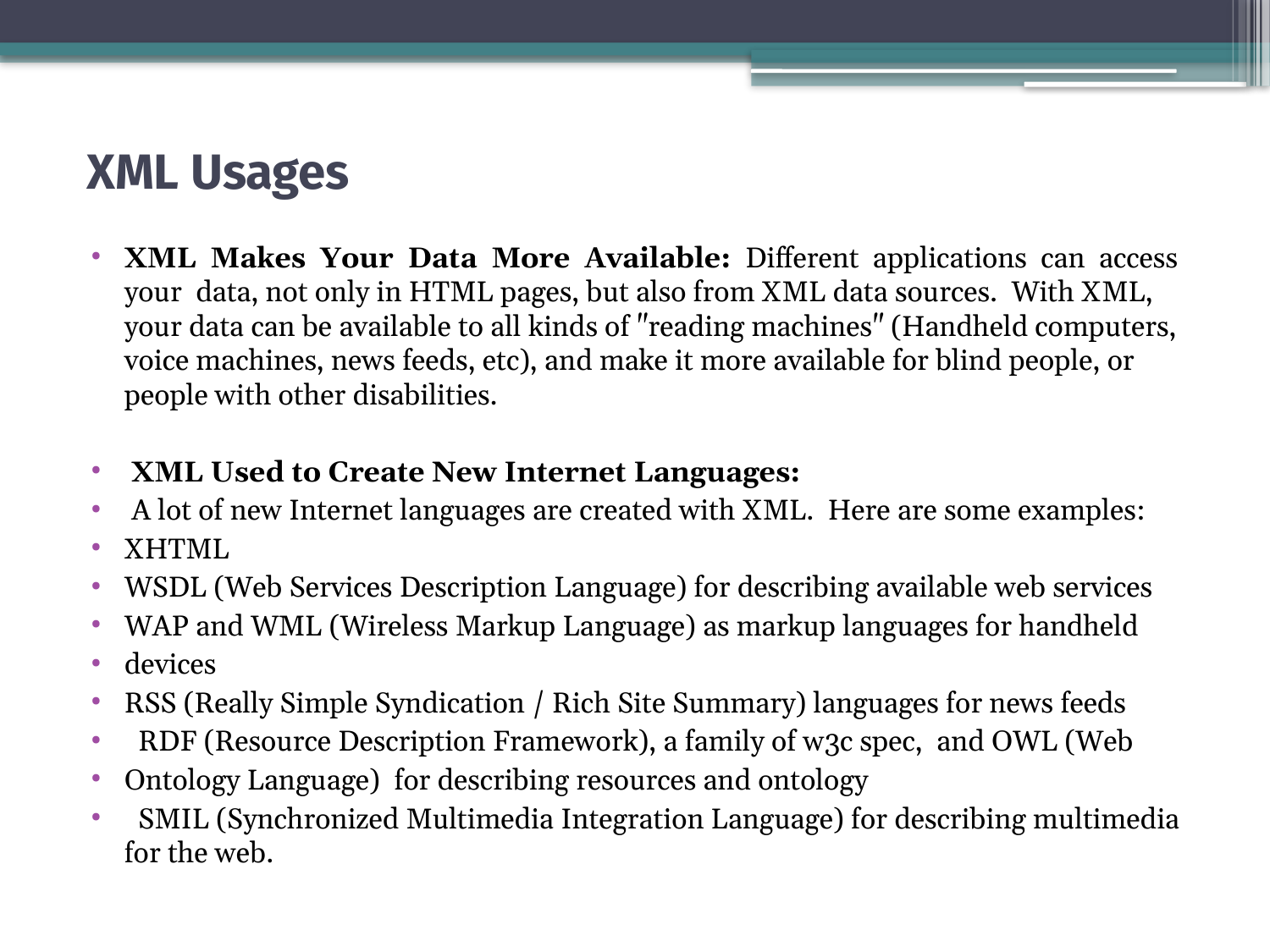

# XML Usages
XML  Makes  Your  Data  More  Available:  Different  applications  can  access  your  data, not only in HTML pages, but also from XML data sources.  With XML, your data can be available to all kinds of "reading machines" (Handheld computers, voice machines, news feeds, etc), and make it more available for blind people, or people with other disabilities.

 XML Used to Create New Internet Languages:
 A lot of new Internet languages are created with XML.  Here are some examples:
XHTML
WSDL (Web Services Description Language) for describing available web services
WAP and WML (Wireless Markup Language) as markup languages for handheld
devices
RSS (Really Simple Syndication / Rich Site Summary) languages for news feeds
  RDF (Resource Description Framework), a family of w3c spec,  and OWL (Web
Ontology Language)  for describing resources and ontology
  SMIL (Synchronized Multimedia Integration Language) for describing multimedia for the web.